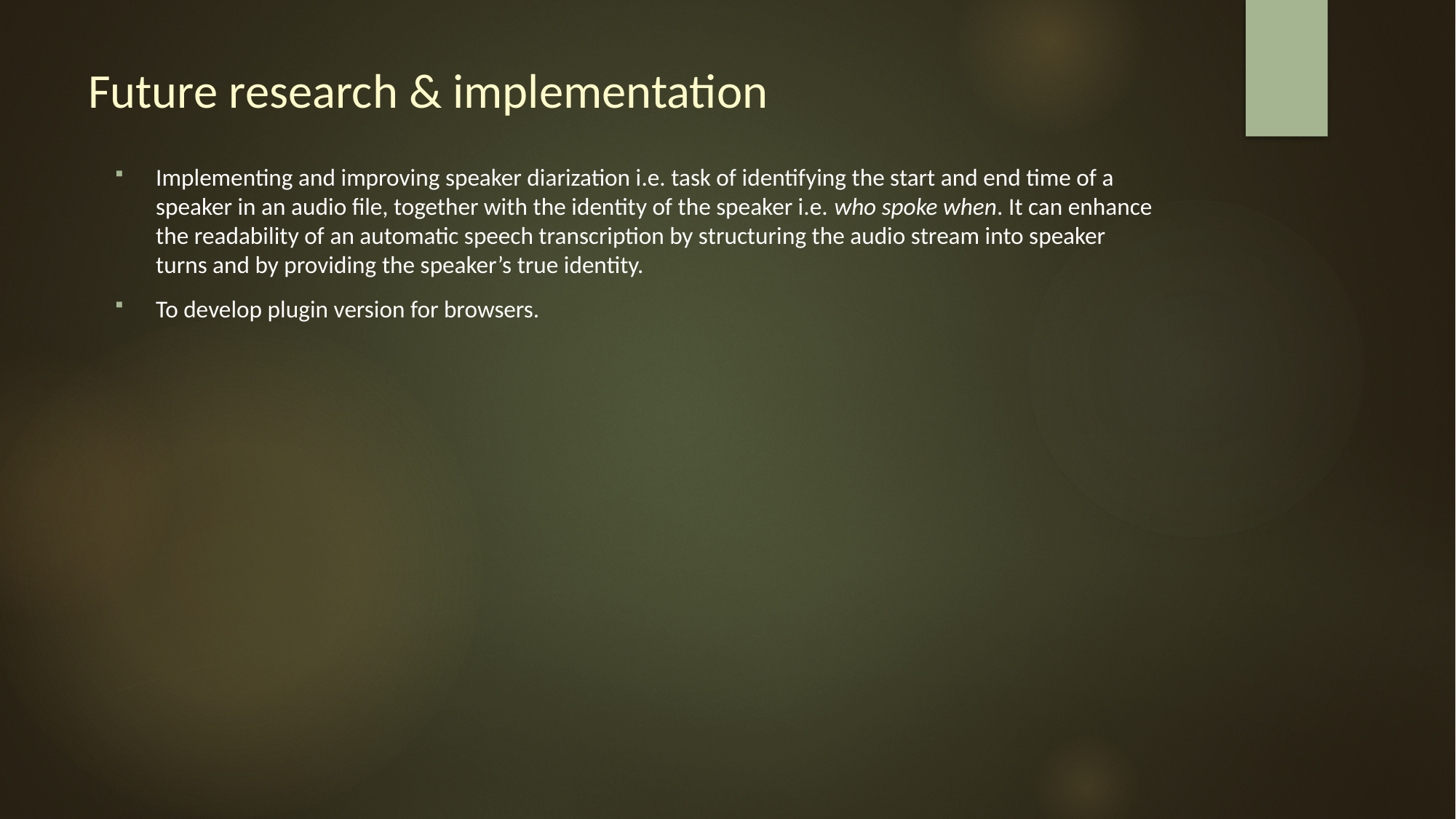

# Future research & implementation
Implementing and improving speaker diarization i.e. task of identifying the start and end time of a speaker in an audio file, together with the identity of the speaker i.e. who spoke when. It can enhance the readability of an automatic speech transcription by structuring the audio stream into speaker turns and by providing the speaker’s true identity.
To develop plugin version for browsers.